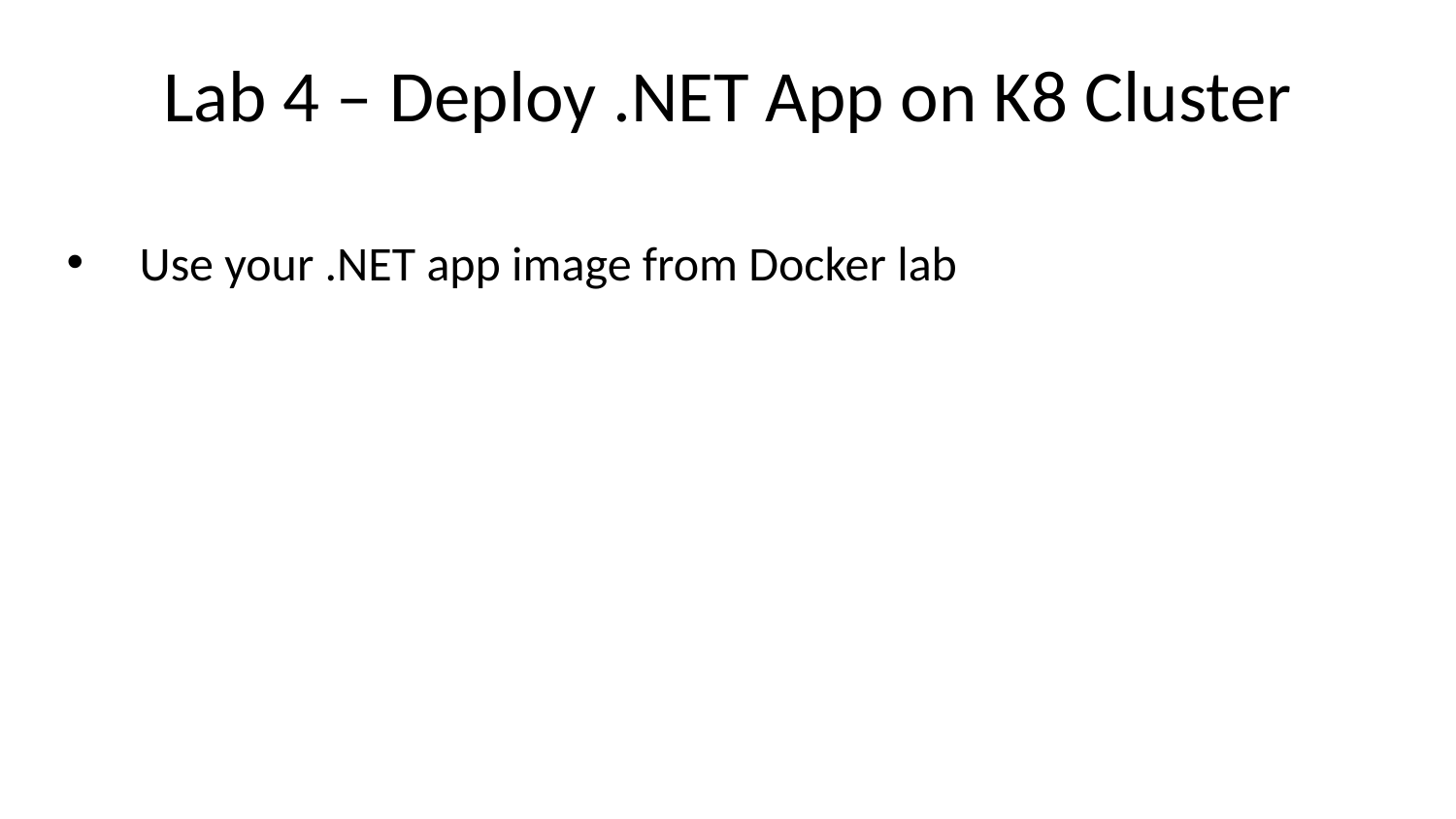

# Lab 4 – Deploy .NET App on K8 Cluster
Use your .NET app image from Docker lab